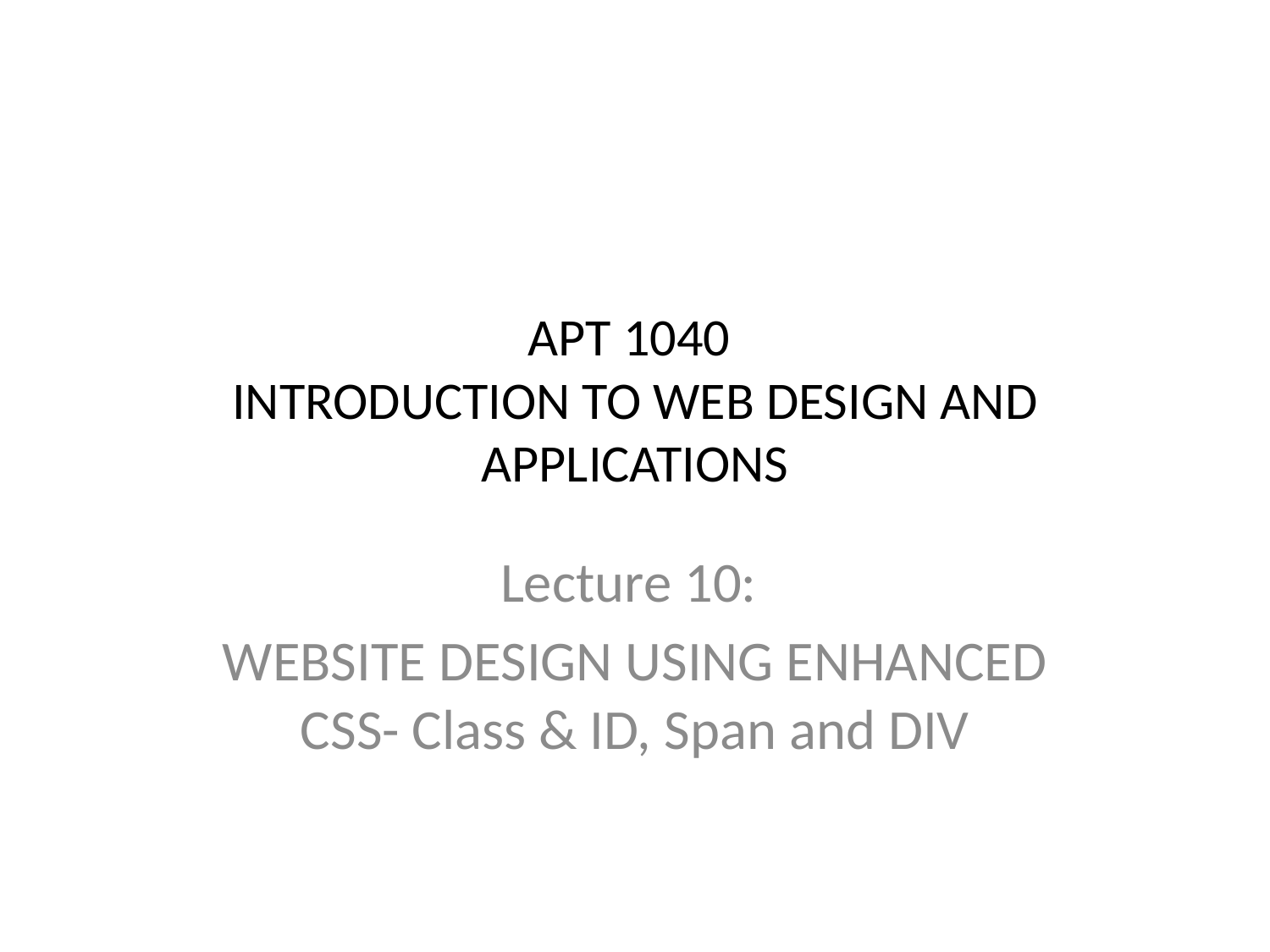

# APT 1040 INTRODUCTION TO WEB DESIGN AND APPLICATIONS
Lecture 10:
WEBSITE DESIGN USING ENHANCED CSS- Class & ID, Span and DIV